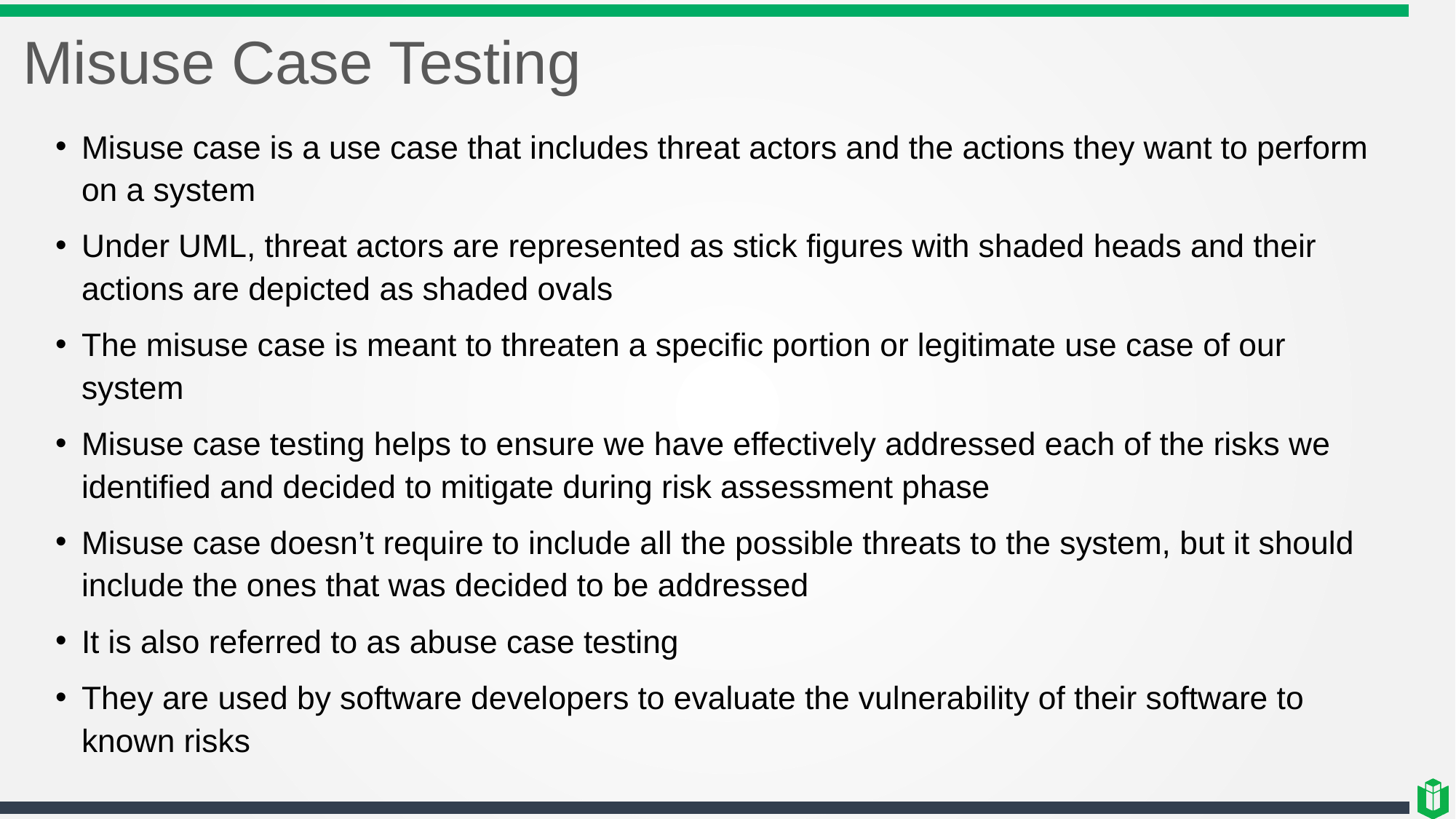

# Misuse Case Testing
Misuse case is a use case that includes threat actors and the actions they want to perform on a system
Under UML, threat actors are represented as stick figures with shaded heads and their actions are depicted as shaded ovals
The misuse case is meant to threaten a specific portion or legitimate use case of our system
Misuse case testing helps to ensure we have effectively addressed each of the risks we identified and decided to mitigate during risk assessment phase
Misuse case doesn’t require to include all the possible threats to the system, but it should include the ones that was decided to be addressed
It is also referred to as abuse case testing
They are used by software developers to evaluate the vulnerability of their software to known risks